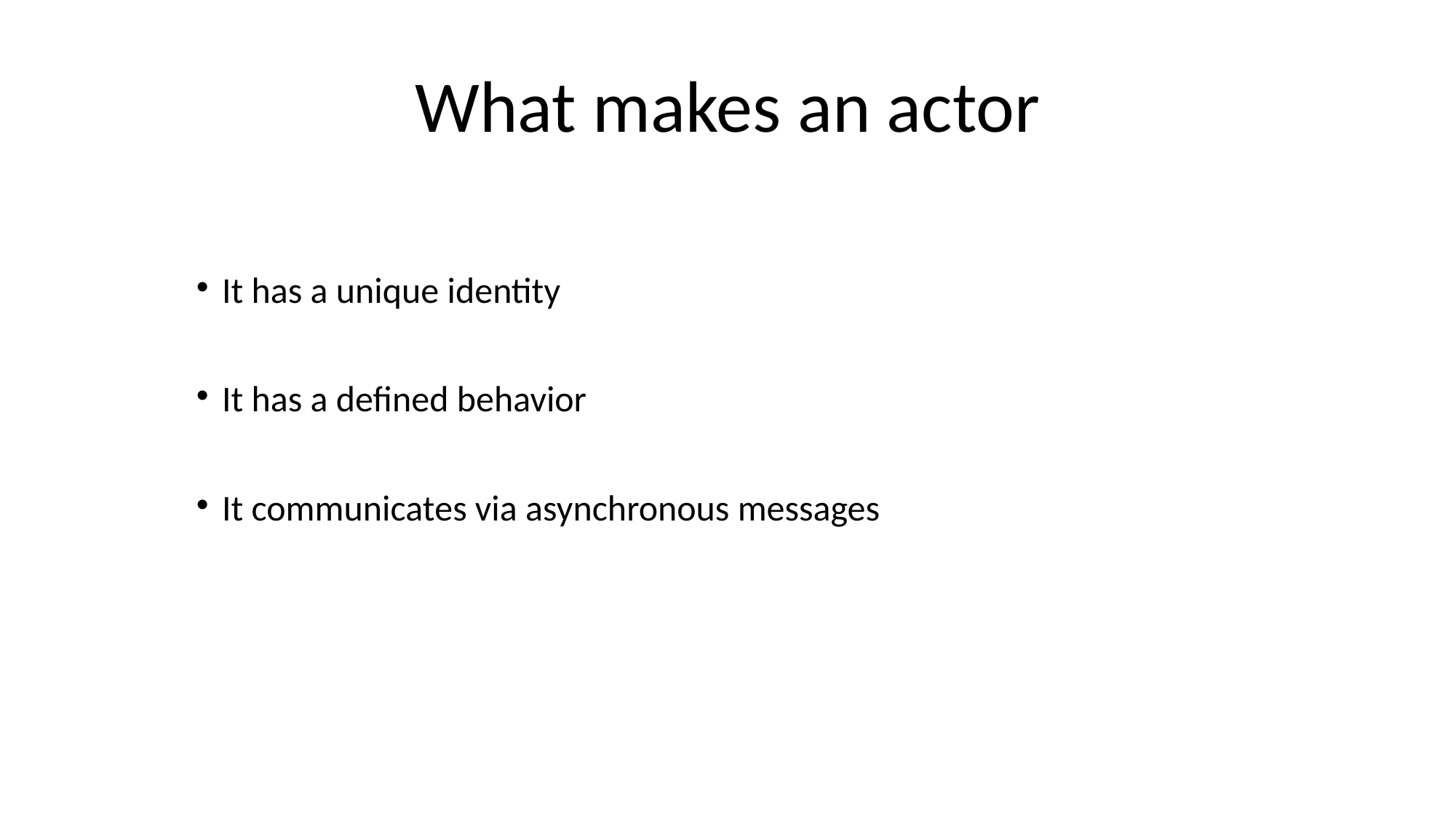

What makes an actor
It has a unique identity

It has a defined behavior

It communicates via asynchronous messages